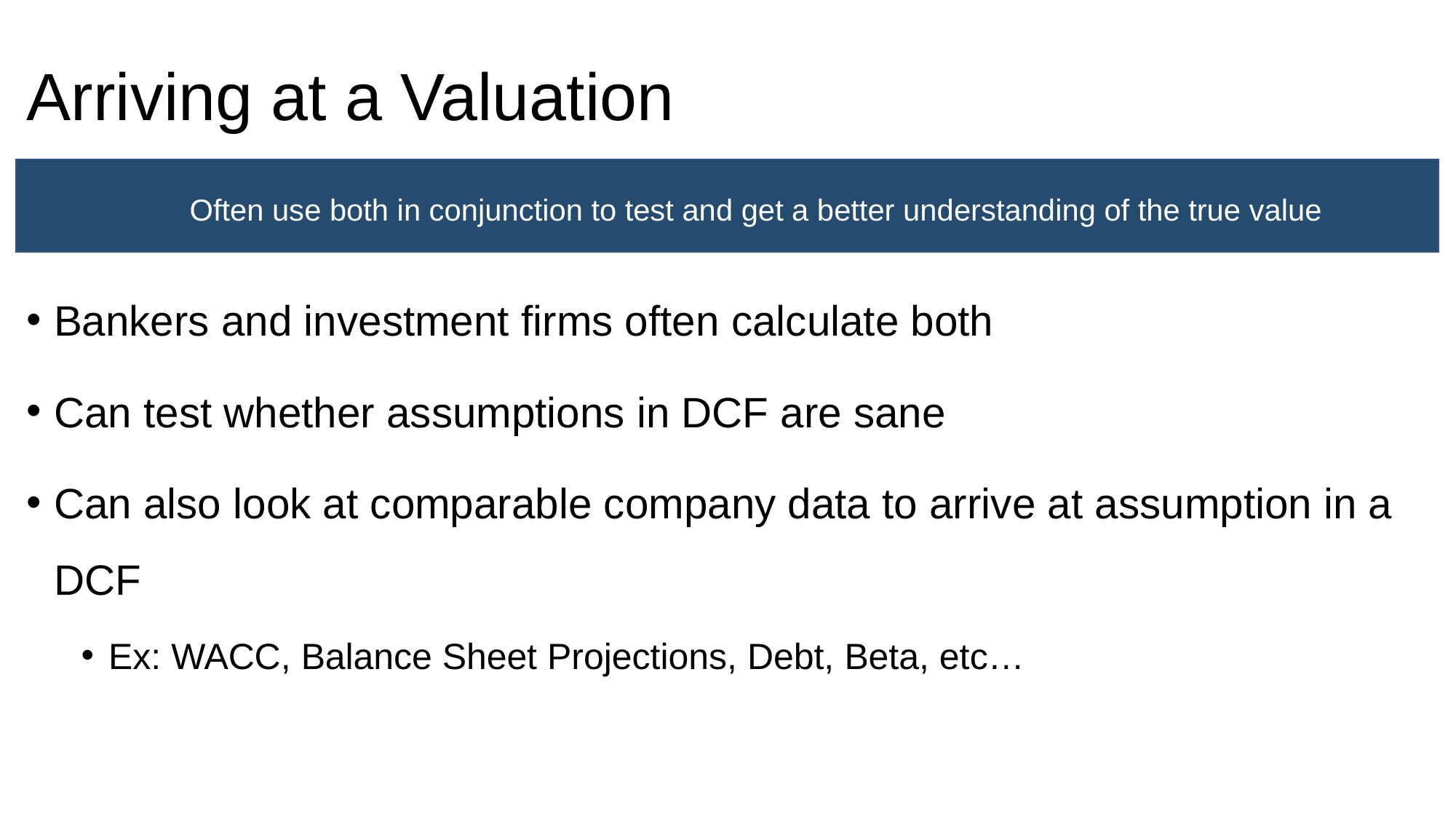

# Arriving at a Valuation
Often use both in conjunction to test and get a better understanding of the true value
Bankers and investment firms often calculate both
Can test whether assumptions in DCF are sane
Can also look at comparable company data to arrive at assumption in a DCF
Ex: WACC, Balance Sheet Projections, Debt, Beta, etc…